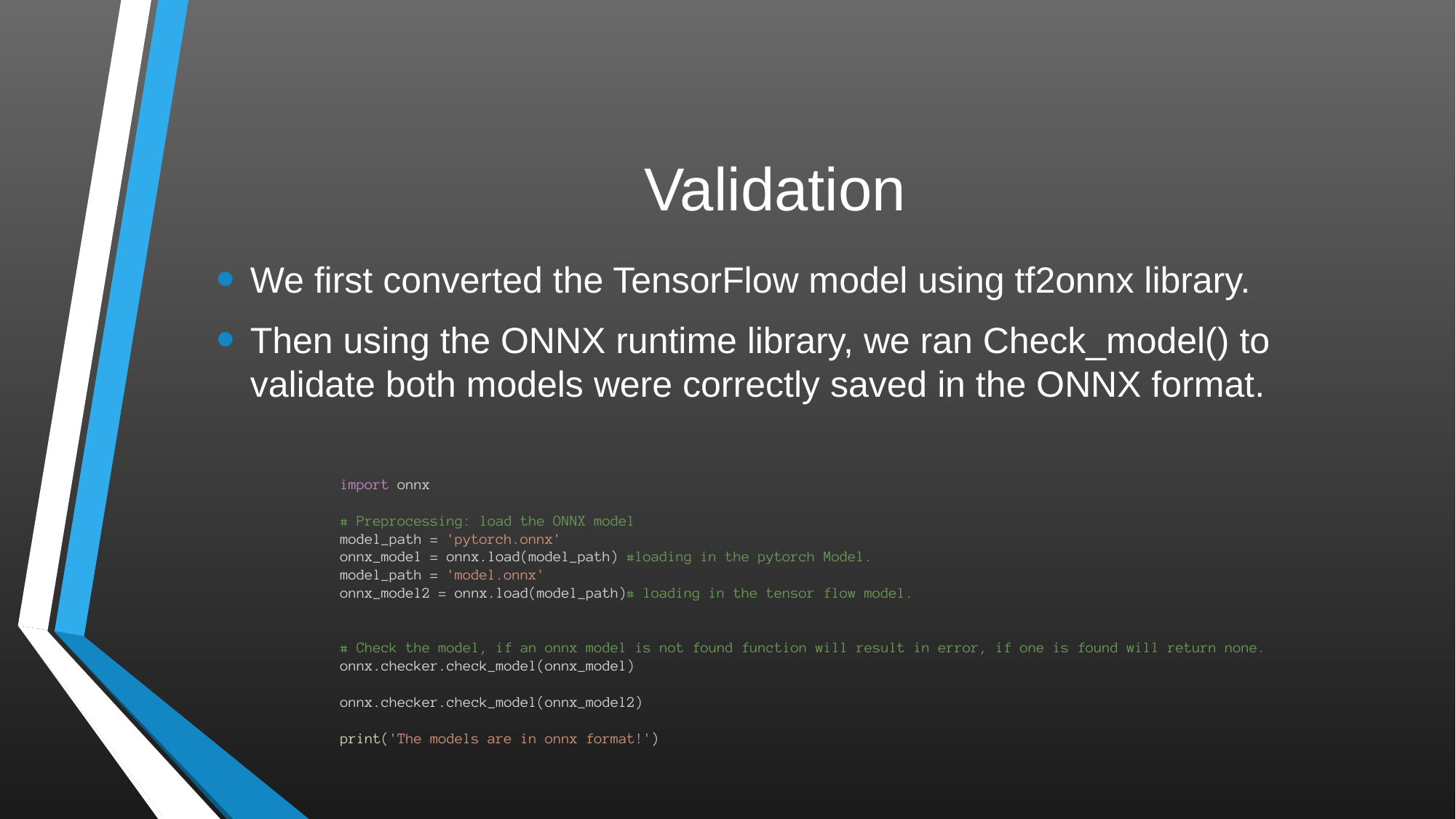

# Validation
We first converted the TensorFlow model using tf2onnx library.
Then using the ONNX runtime library, we ran Check_model() to validate both models were correctly saved in the ONNX format.
import onnx
# Preprocessing: load the ONNX model
model_path = 'pytorch.onnx'
onnx_model = onnx.load(model_path) #loading in the pytorch Model.
model_path = 'model.onnx'
onnx_model2 = onnx.load(model_path)# loading in the tensor flow model.
# Check the model, if an onnx model is not found function will result in error, if one is found will return none.
onnx.checker.check_model(onnx_model)
onnx.checker.check_model(onnx_model2)
print('The models are in onnx format!')